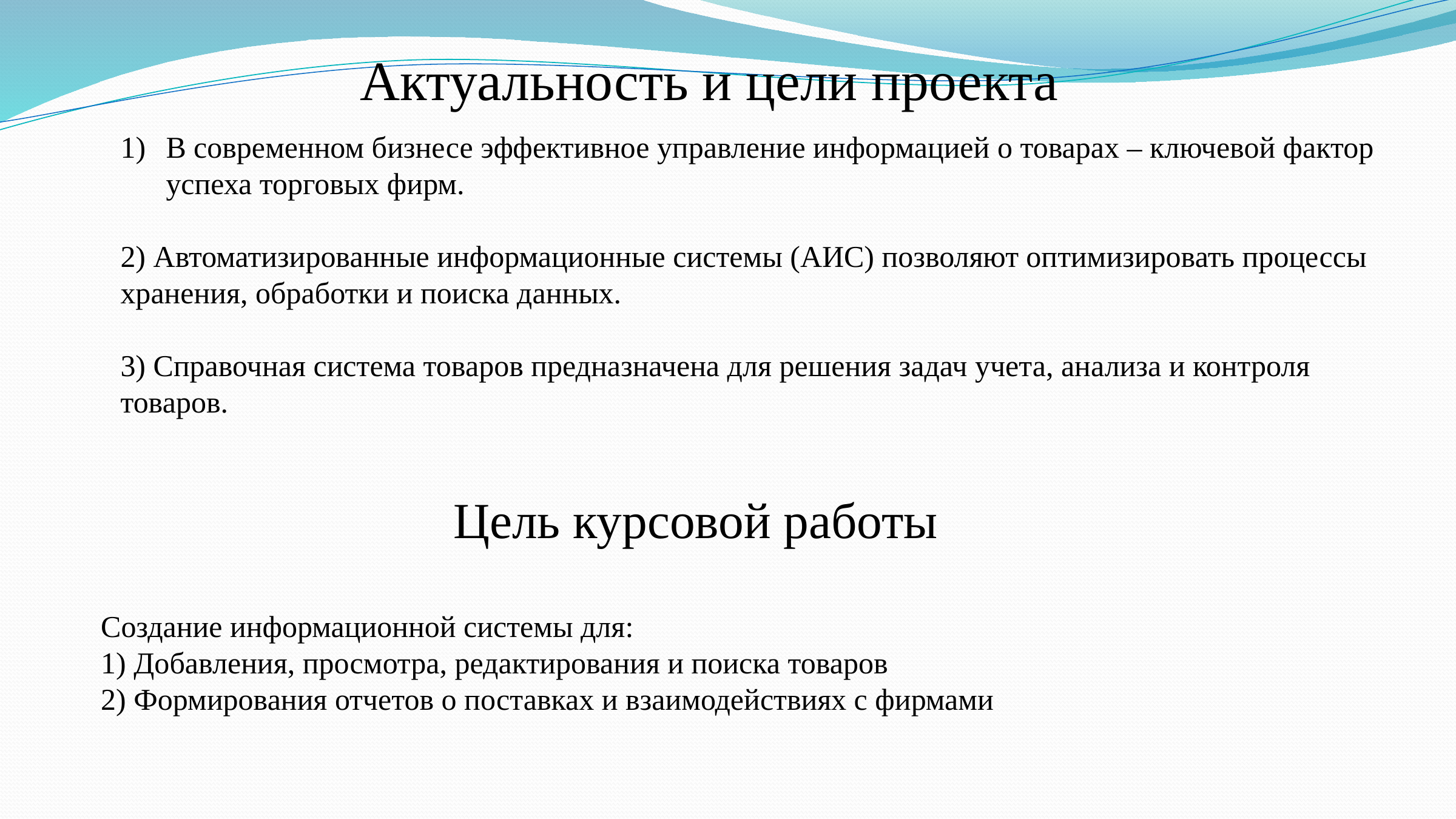

Актуальность и цели проекта
В современном бизнесе эффективное управление информацией о товарах – ключевой фактор успеха торговых фирм.

2) Автоматизированные информационные системы (АИС) позволяют оптимизировать процессы хранения, обработки и поиска данных.

3) Справочная система товаров предназначена для решения задач учета, анализа и контроля товаров.
Цель курсовой работы
Создание информационной системы для:
1) Добавления, просмотра, редактирования и поиска товаров
2) Формирования отчетов о поставках и взаимодействиях с фирмами